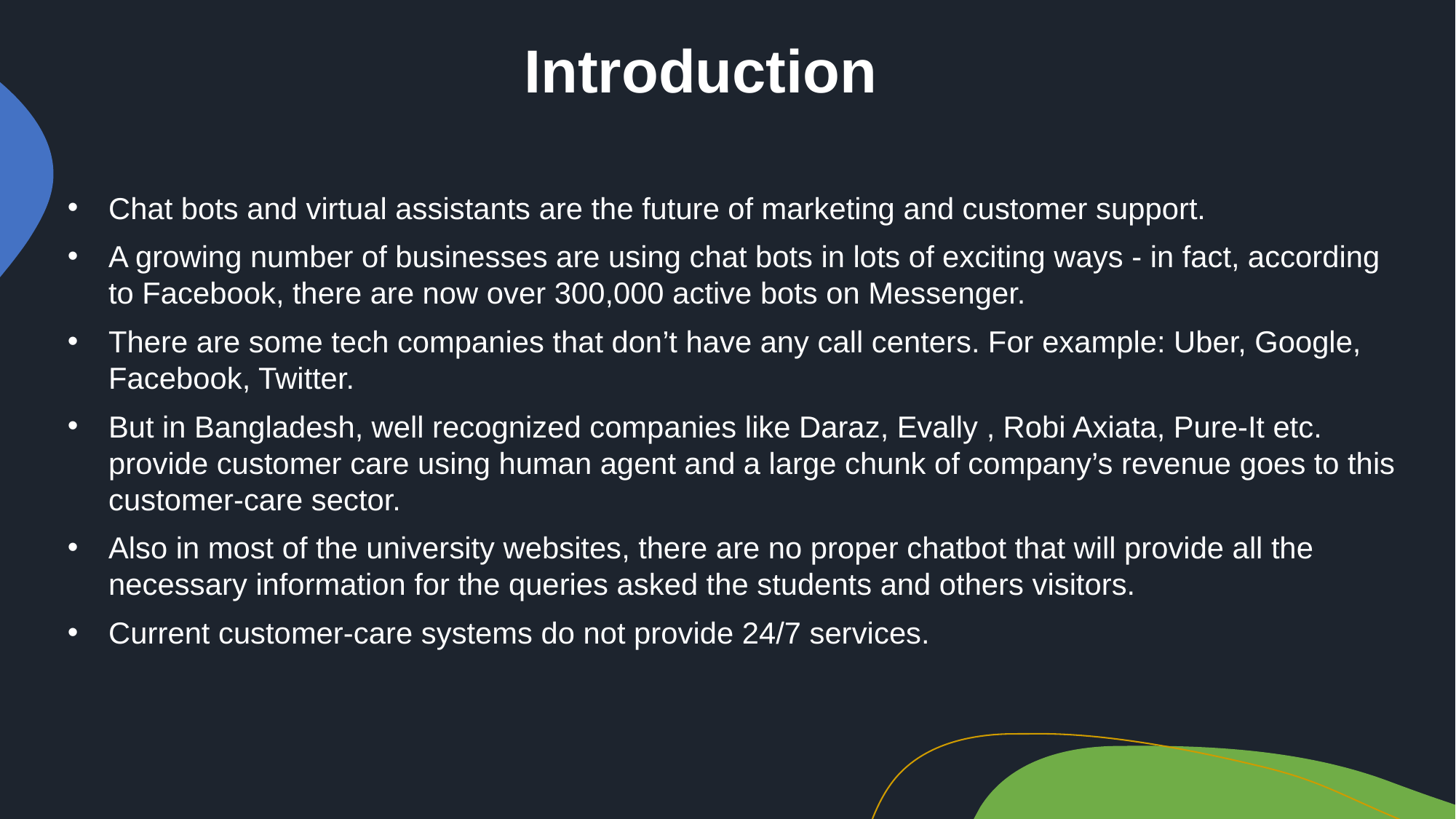

Introduction

Chat bots and virtual assistants are the future of marketing and customer support.
A growing number of businesses are using chat bots in lots of exciting ways - in fact, according to Facebook, there are now over 300,000 active bots on Messenger.
There are some tech companies that don’t have any call centers. For example: Uber, Google, Facebook, Twitter.
But in Bangladesh, well recognized companies like Daraz, Evally , Robi Axiata, Pure-It etc. provide customer care using human agent and a large chunk of company’s revenue goes to this customer-care sector.
Also in most of the university websites, there are no proper chatbot that will provide all the necessary information for the queries asked the students and others visitors.
Current customer-care systems do not provide 24/7 services.